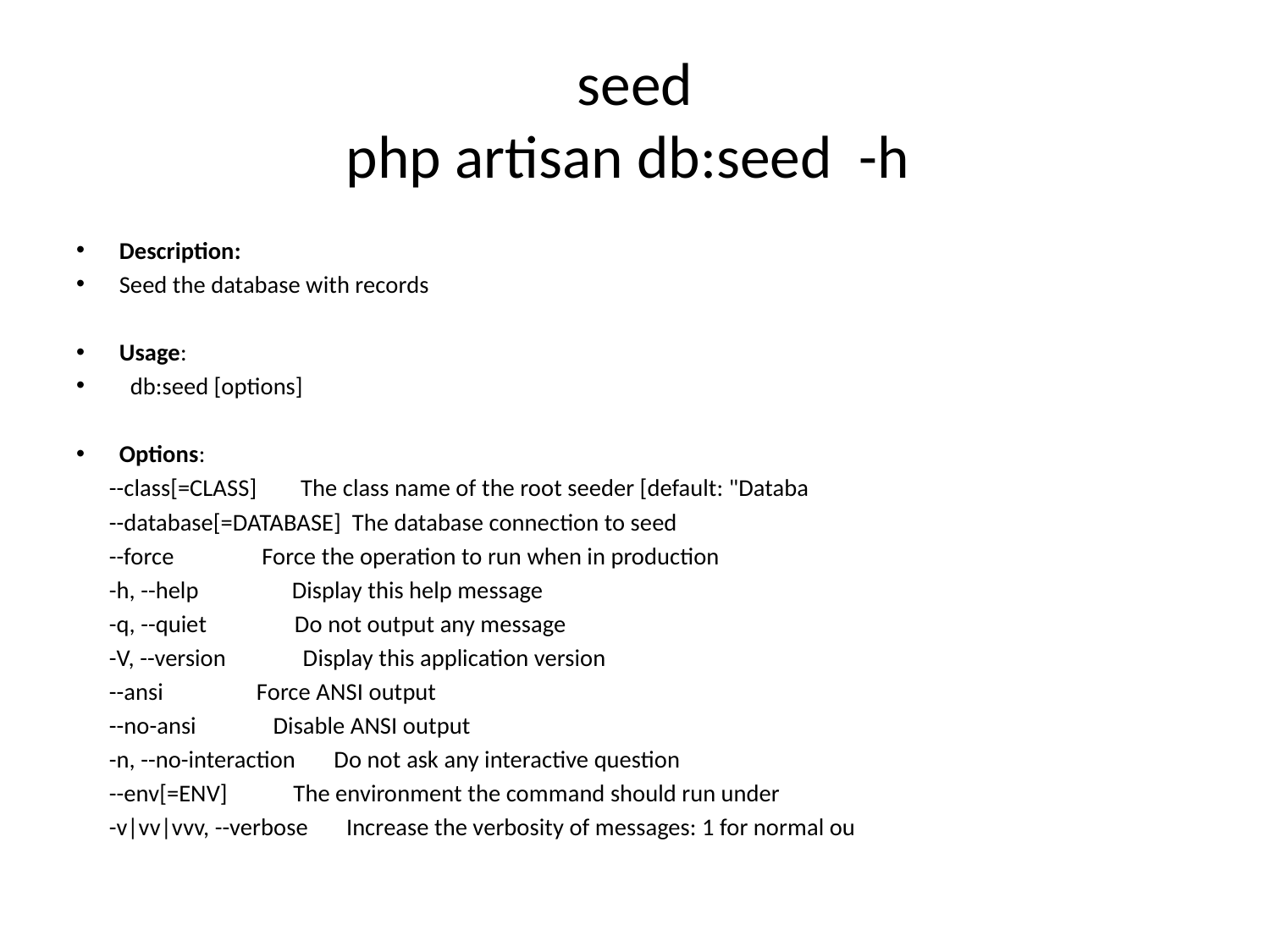

# seed php artisan db:seed  -h
Description:
Seed the database with records

Usage:
  db:seed [options]

Options:
      --class[=CLASS]        The class name of the root seeder [default: "Databa
      --database[=DATABASE]  The database connection to seed
      --force                Force the operation to run when in production
      -h, --help                 Display this help message
      -q, --quiet                Do not output any message
      -V, --version              Display this application version
      --ansi                 Force ANSI output
      --no-ansi              Disable ANSI output
      -n, --no-interaction       Do not ask any interactive question
      --env[=ENV]            The environment the command should run under
      -v|vv|vvv, --verbose       Increase the verbosity of messages: 1 for normal ou